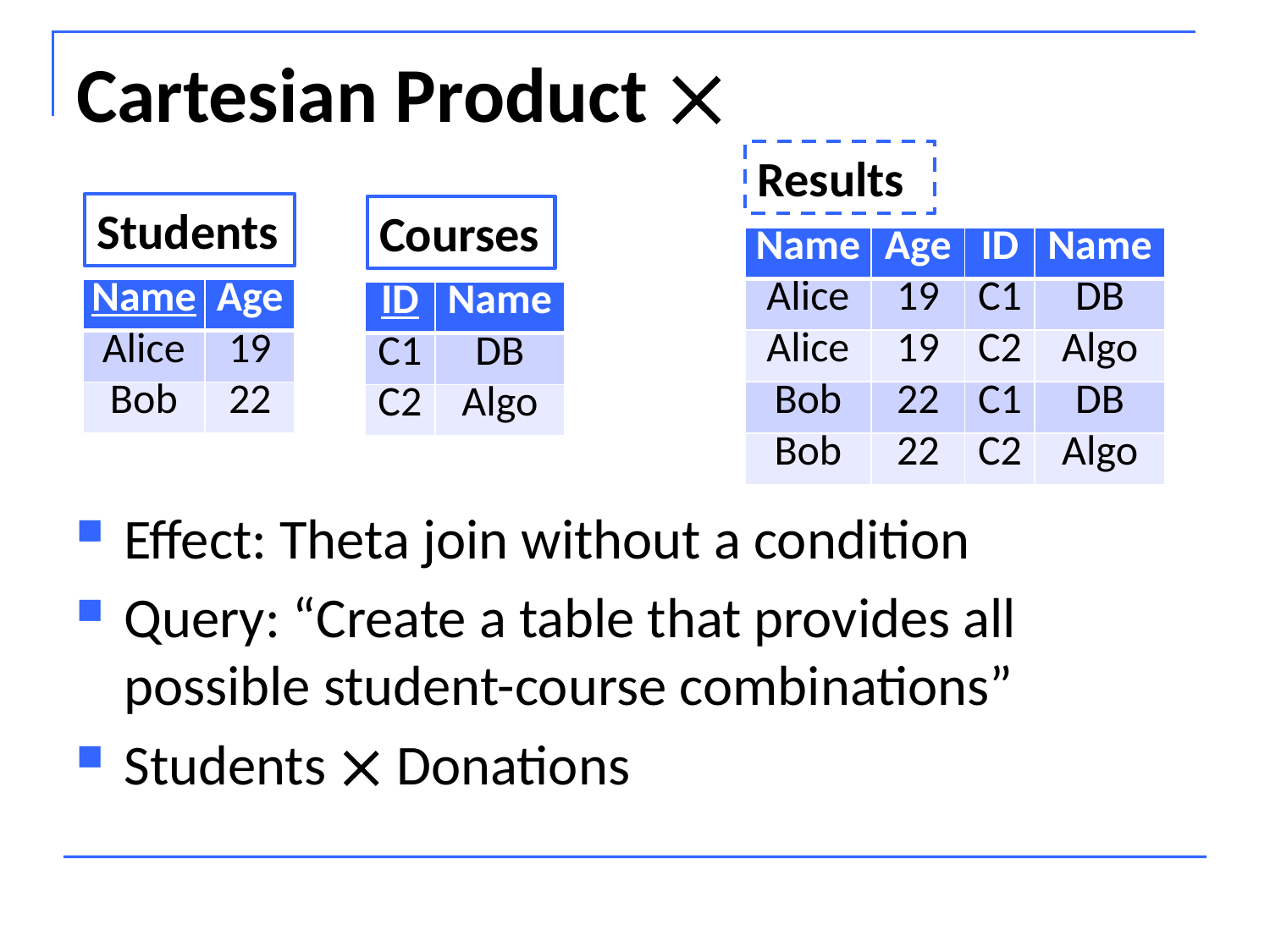

# Cartesian Product ×
Results
Students
Courses
| Name | Age | ID | Name |
| --- | --- | --- | --- |
| Alice | 19 | C1 | DB |
| Alice | 19 | C2 | Algo |
| Bob | 22 | C1 | DB |
| Bob | 22 | C2 | Algo |
| Name | Age |
| --- | --- |
| Alice | 19 |
| Bob | 22 |
| ID | Name |
| --- | --- |
| C1 | DB |
| C2 | Algo |
Effect: Theta join without a condition
Query: “Create a table that provides all possible student-course combinations”
Students × Donations